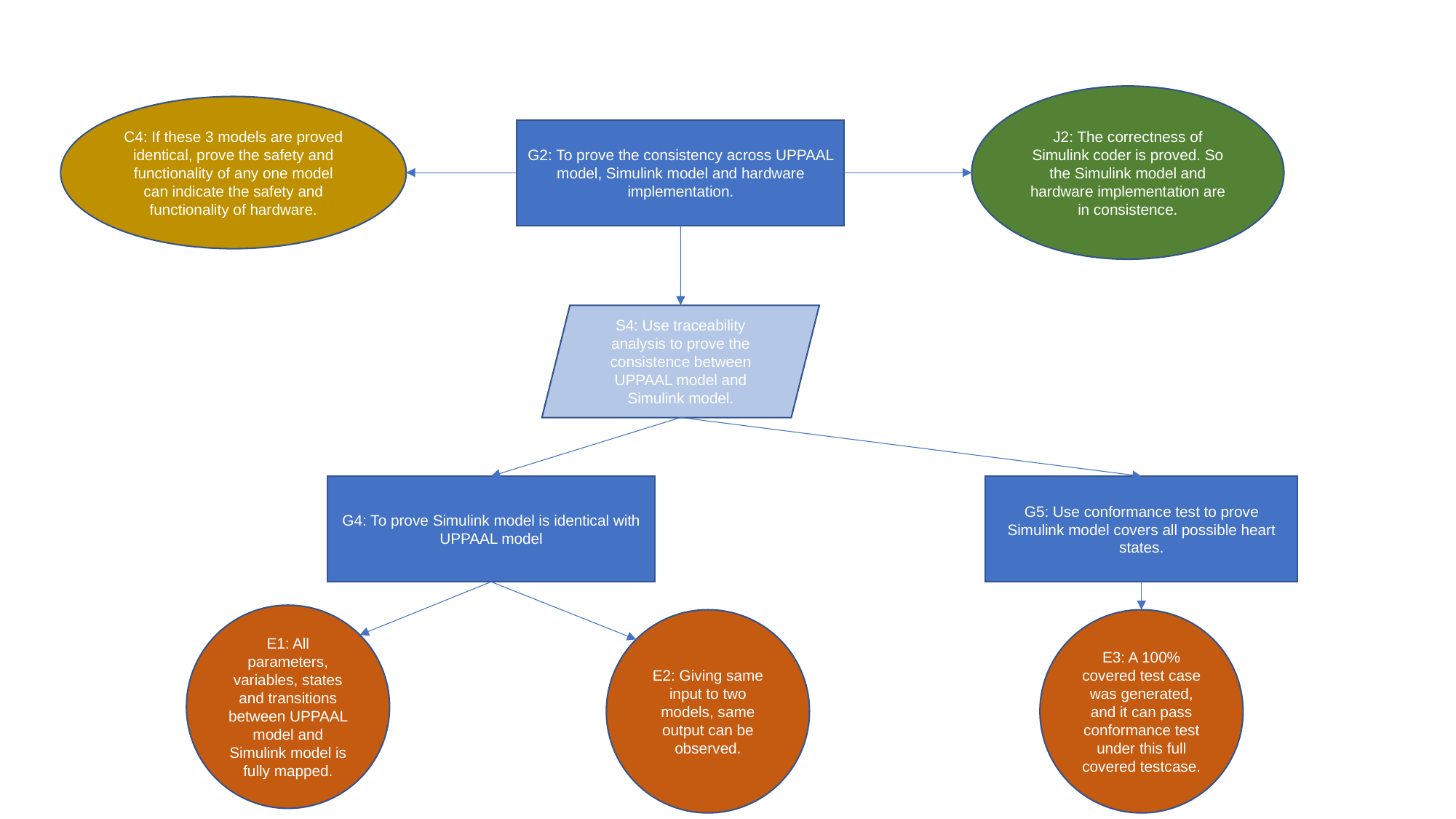

J2: The correctness of Simulink coder is proved. So the Simulink model and hardware implementation are in consistence.
C4: If these 3 models are proved identical, prove the safety and functionality of any one model can indicate the safety and functionality of hardware.
G2: To prove the consistency across UPPAAL model, Simulink model and hardware implementation.
S4: Use traceability analysis to prove the consistence between UPPAAL model and Simulink model.
G4: To prove Simulink model is identical with UPPAAL model
G5: Use conformance test to prove Simulink model covers all possible heart states.
E1: All parameters, variables, states and transitions between UPPAAL model and Simulink model is fully mapped.
E2: Giving same input to two models, same output can be observed.
E3: A 100% covered test case was generated, and it can pass conformance test under this full covered testcase.